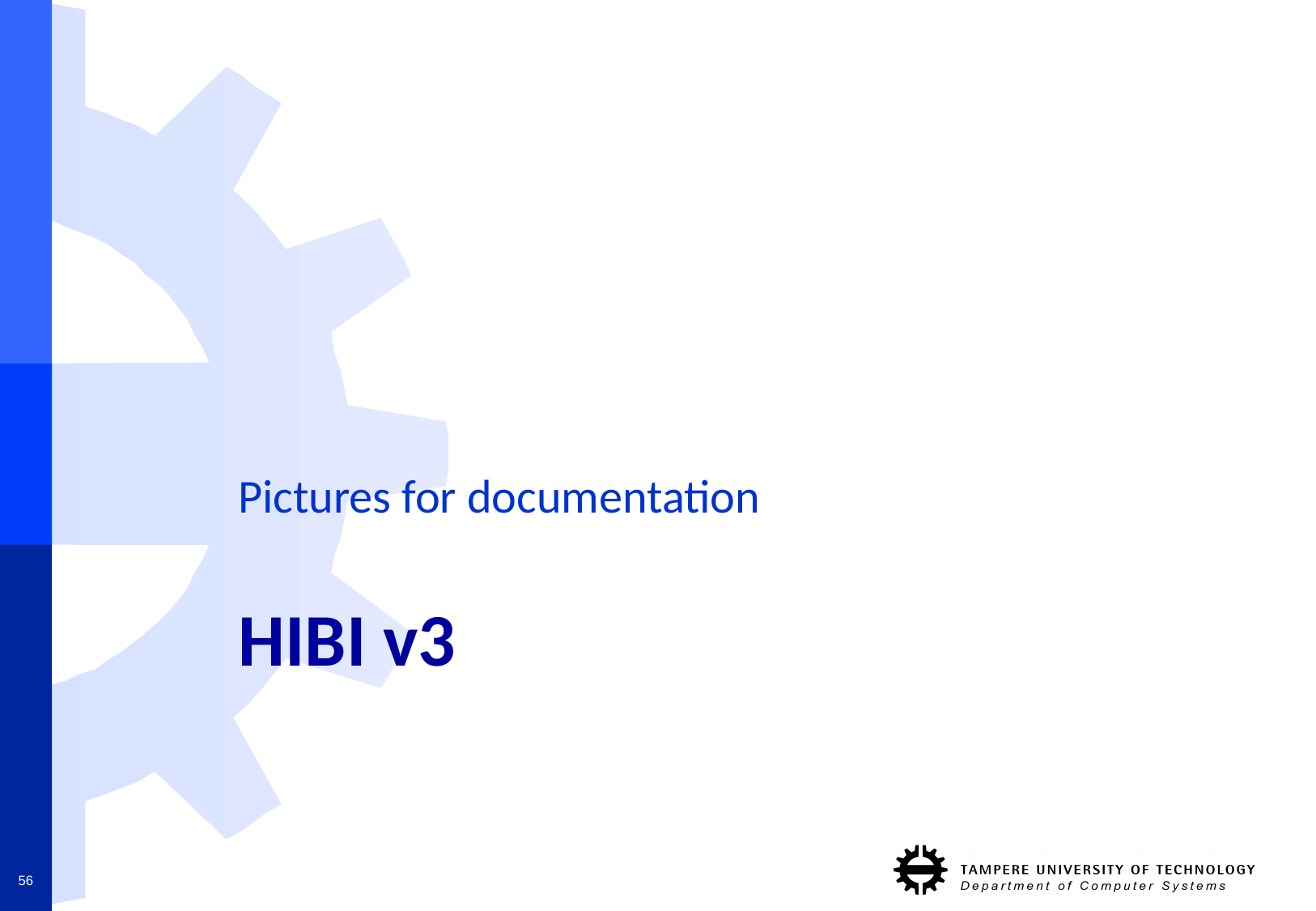

Pictures for documentation

# HIBI v3
56